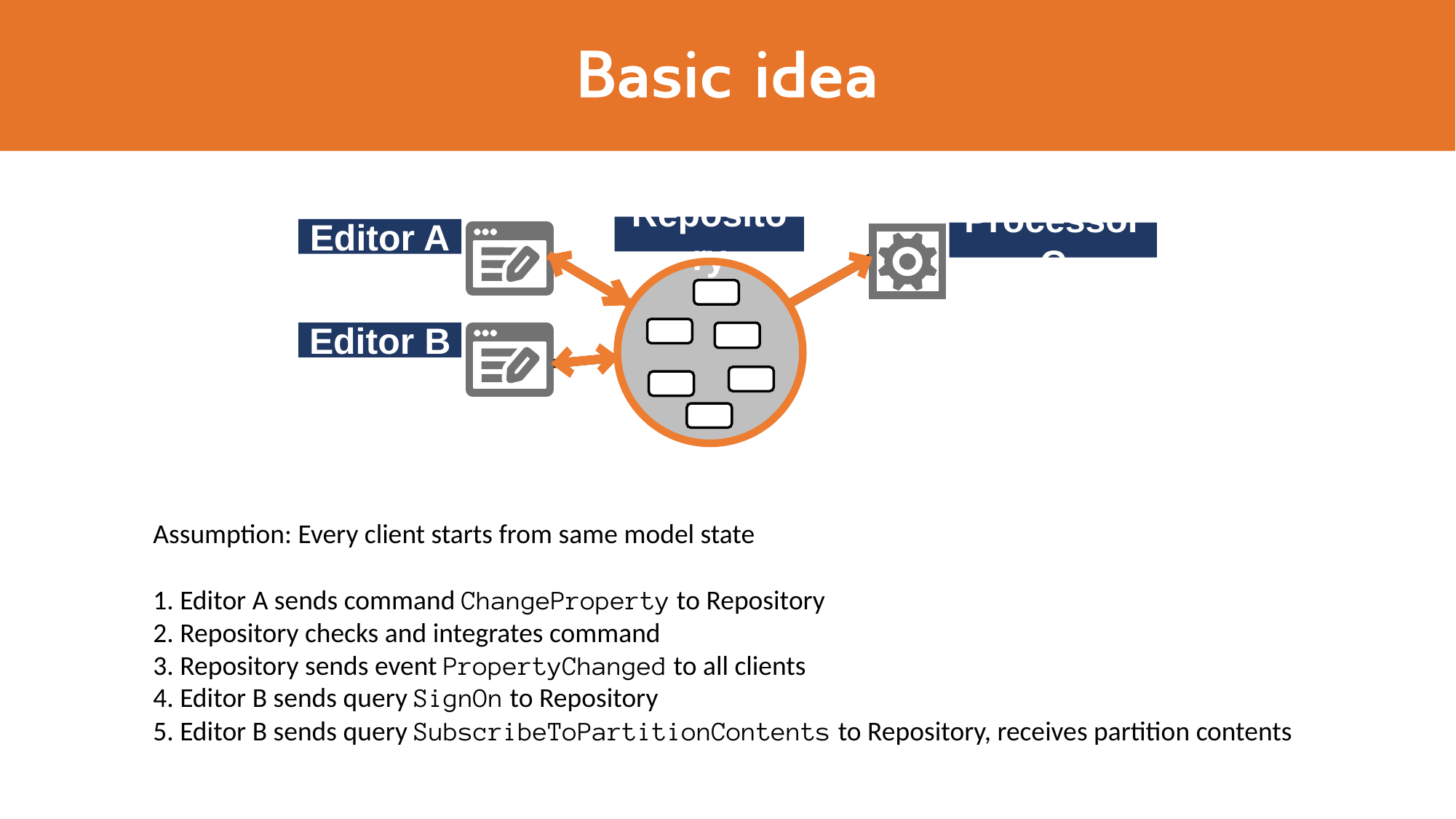

# Basic idea
Repository
Editor A
Processor C

Editor B

Assumption: Every client starts from same model state
1. Editor A sends command ChangeProperty to Repository
2. Repository checks and integrates command
3. Repository sends event PropertyChanged to all clients
4. Editor B sends query SignOn to Repository
5. Editor B sends query SubscribeToPartitionContents to Repository, receives partition contents